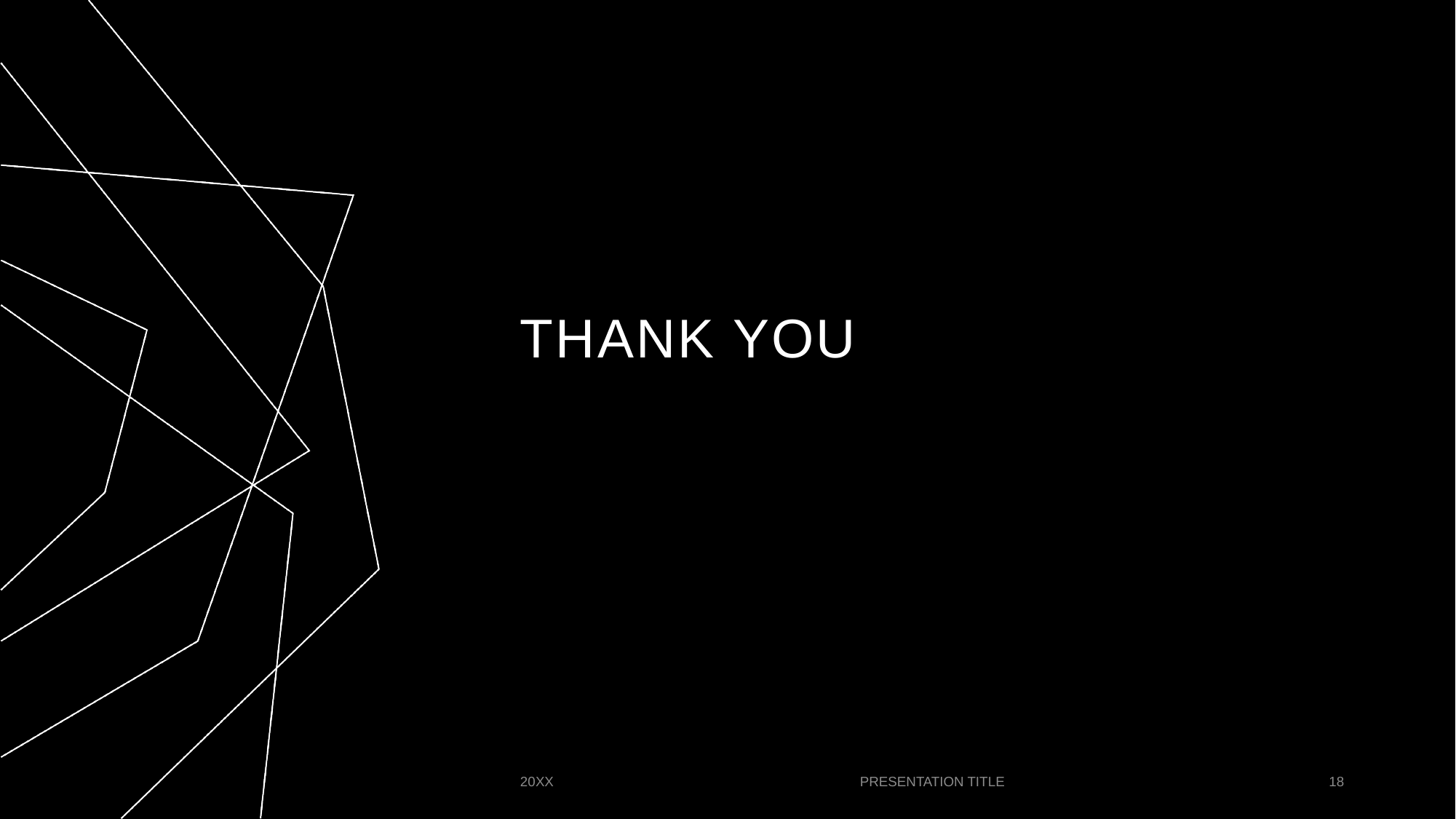

# Thank you

20XX
PRESENTATION TITLE
18